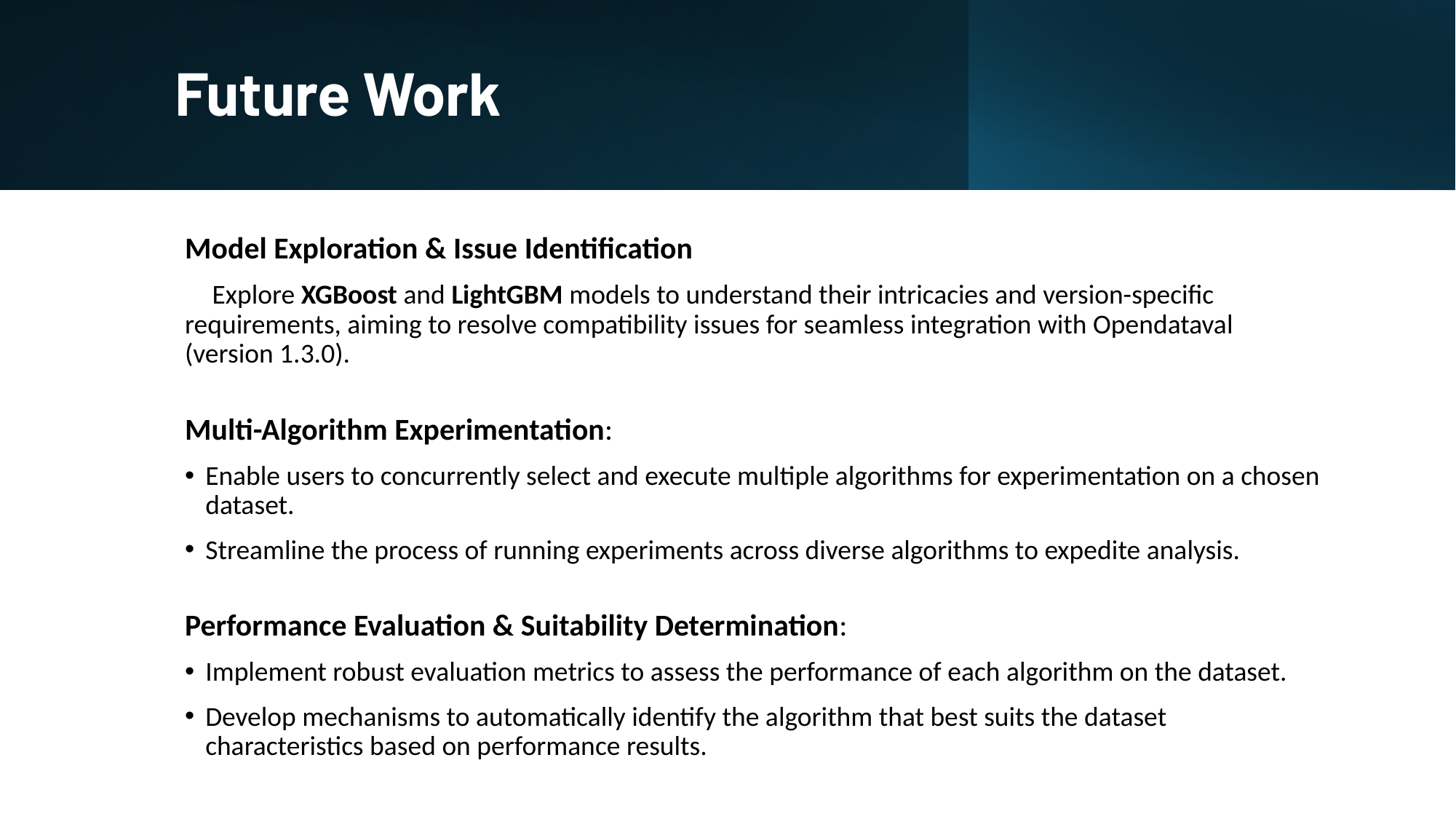

# Future Work
Model Exploration & Issue Identification
 Explore XGBoost and LightGBM models to understand their intricacies and version-specific requirements, aiming to resolve compatibility issues for seamless integration with Opendataval (version 1.3.0).
Multi-Algorithm Experimentation:
Enable users to concurrently select and execute multiple algorithms for experimentation on a chosen dataset.
Streamline the process of running experiments across diverse algorithms to expedite analysis.
Performance Evaluation & Suitability Determination:
Implement robust evaluation metrics to assess the performance of each algorithm on the dataset.
Develop mechanisms to automatically identify the algorithm that best suits the dataset characteristics based on performance results.